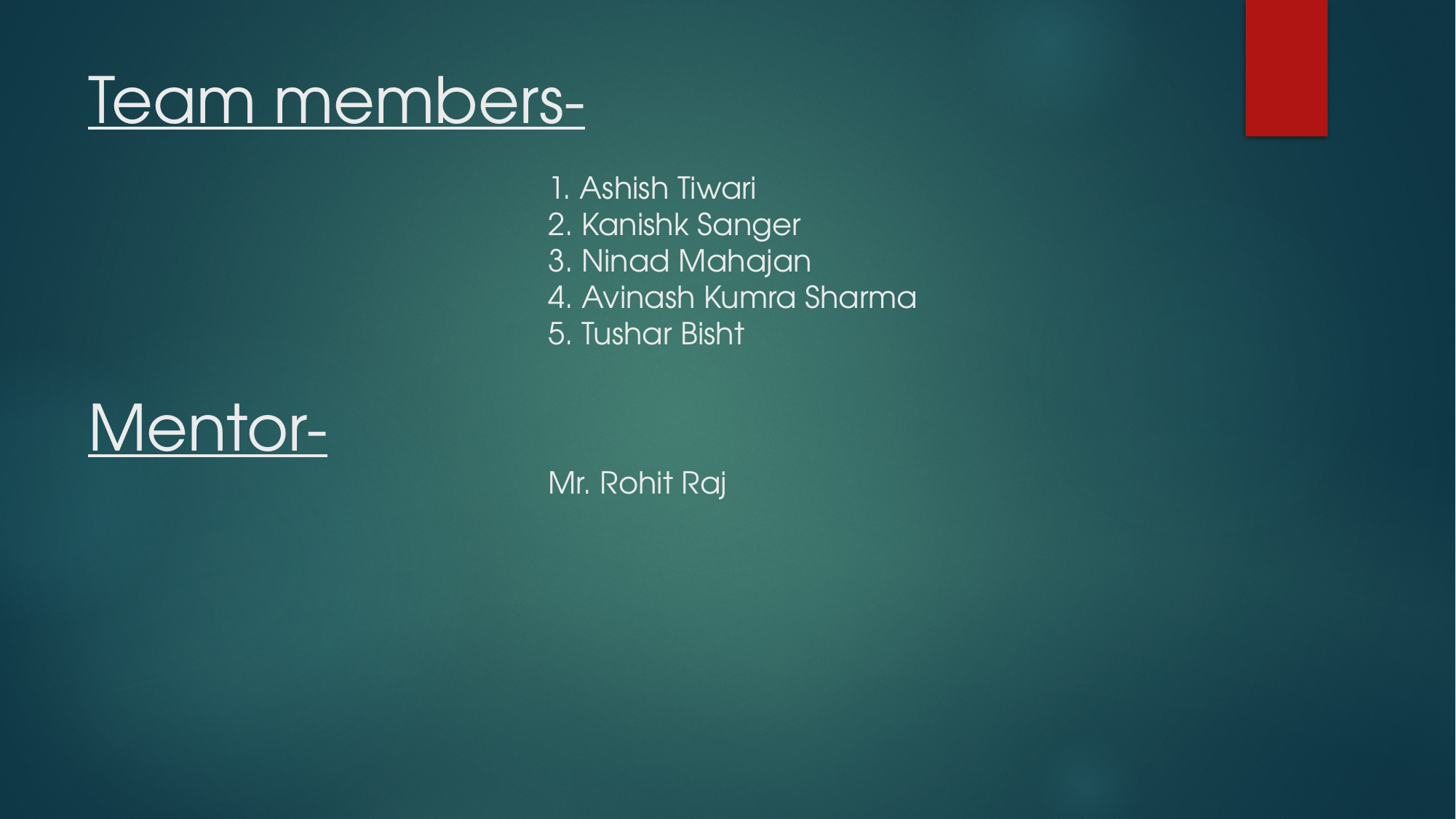

# Team members- 1. Ashish Tiwari 2. Kanishk Sanger 3. Ninad Mahajan 4. Avinash Kumra Sharma 5. Tushar Bisht Mentor- Mr. Rohit Raj